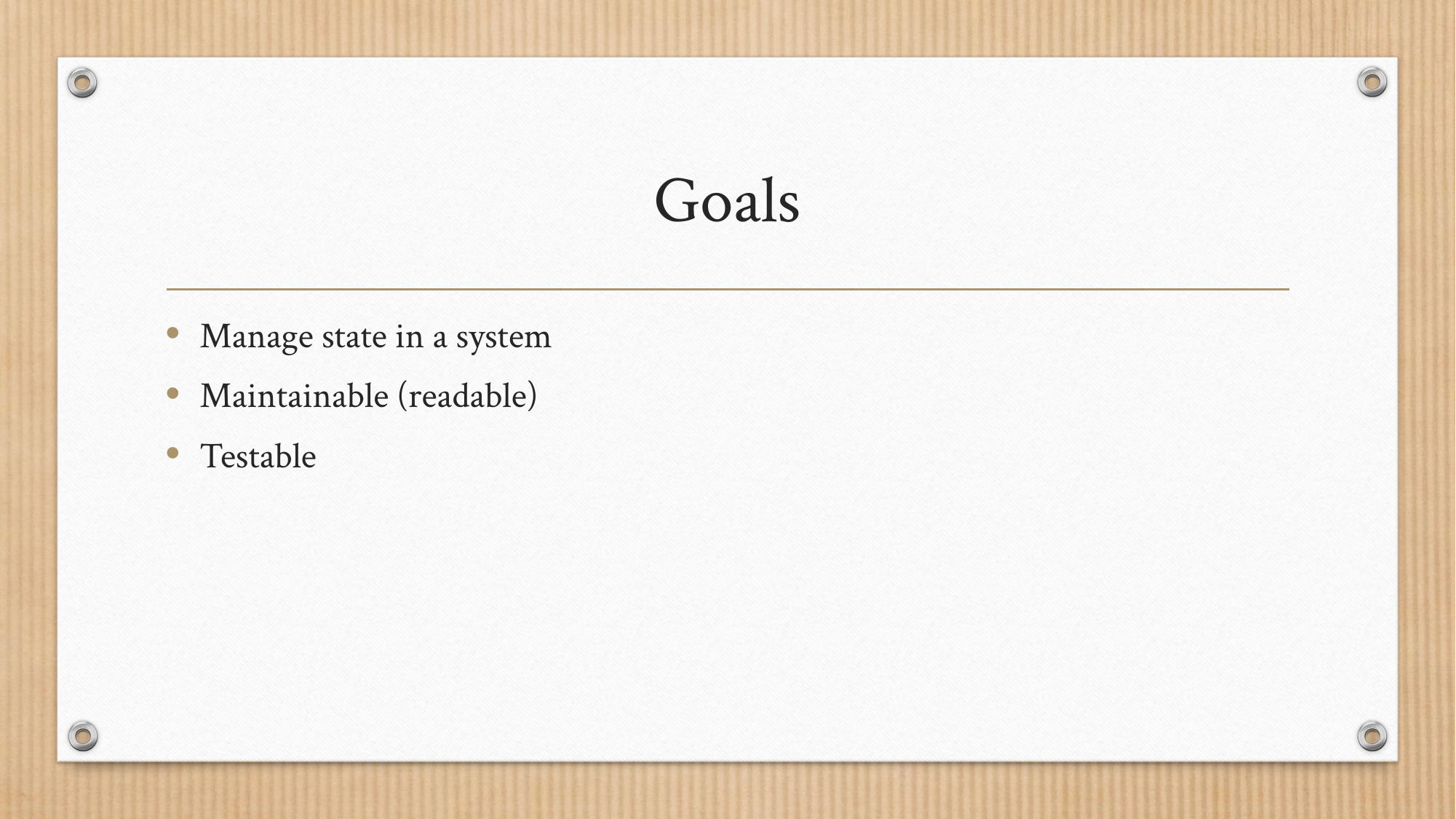

# Goals
Manage state in a system
Maintainable (readable)
Testable